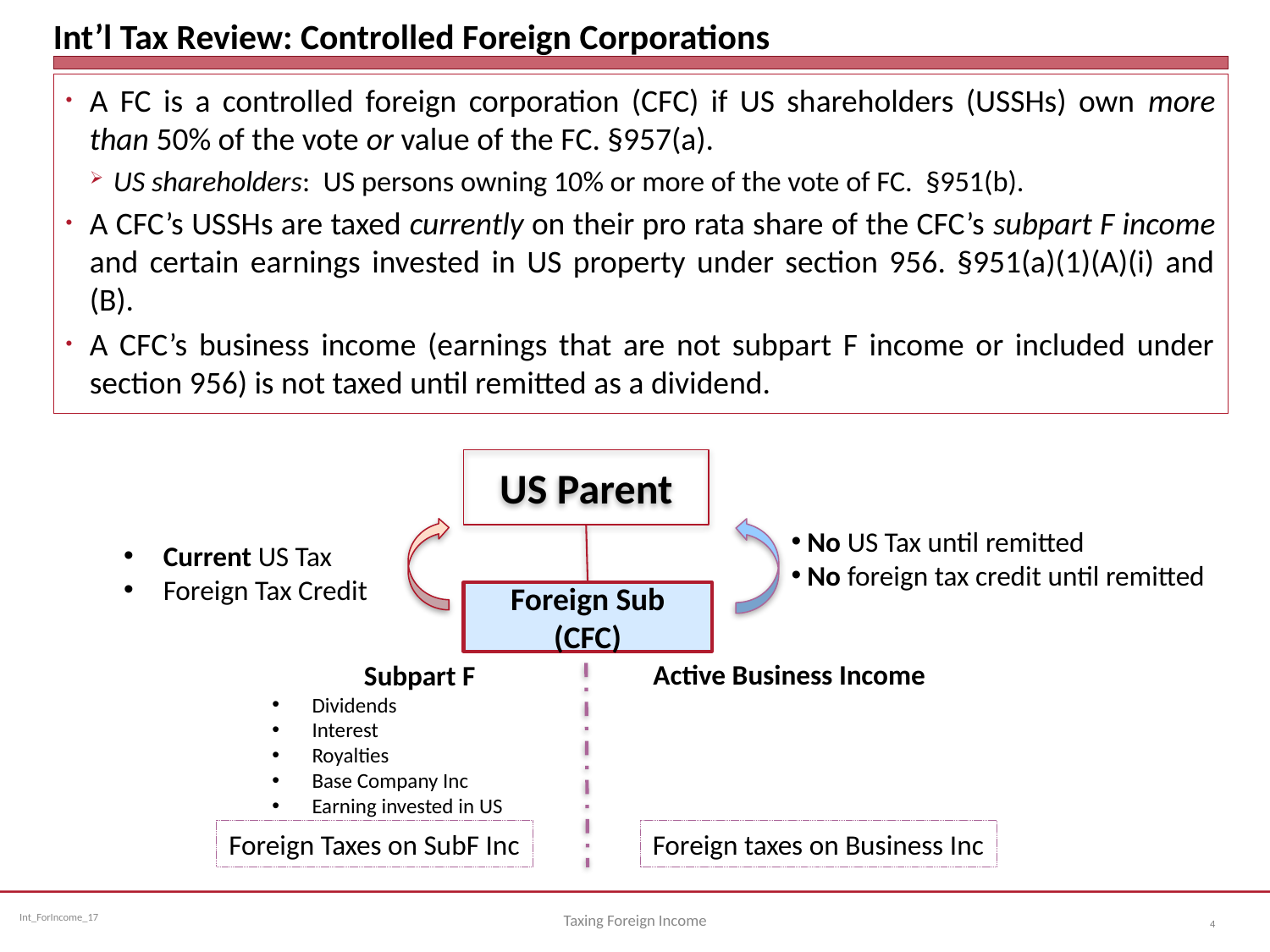

# Int’l Tax Review: Controlled Foreign Corporations
A FC is a controlled foreign corporation (CFC) if US shareholders (USSHs) own more than 50% of the vote or value of the FC. §957(a).
US shareholders:  US persons owning 10% or more of the vote of FC.  §951(b).
A CFC’s USSHs are taxed currently on their pro rata share of the CFC’s subpart F income and certain earnings invested in US property under section 956. §951(a)(1)(A)(i) and (B).
A CFC’s business income (earnings that are not subpart F income or included under section 956) is not taxed until remitted as a dividend.
US Parent

No US Tax until remitted
No foreign tax credit until remitted
Current US Tax
Foreign Tax Credit
Foreign Sub
(CFC)
Active Business Income
Subpart F
Dividends
Interest
Royalties
Base Company Inc
Earning invested in US
Foreign taxes on Business Inc
Foreign Taxes on SubF Inc
Taxing Foreign Income
4